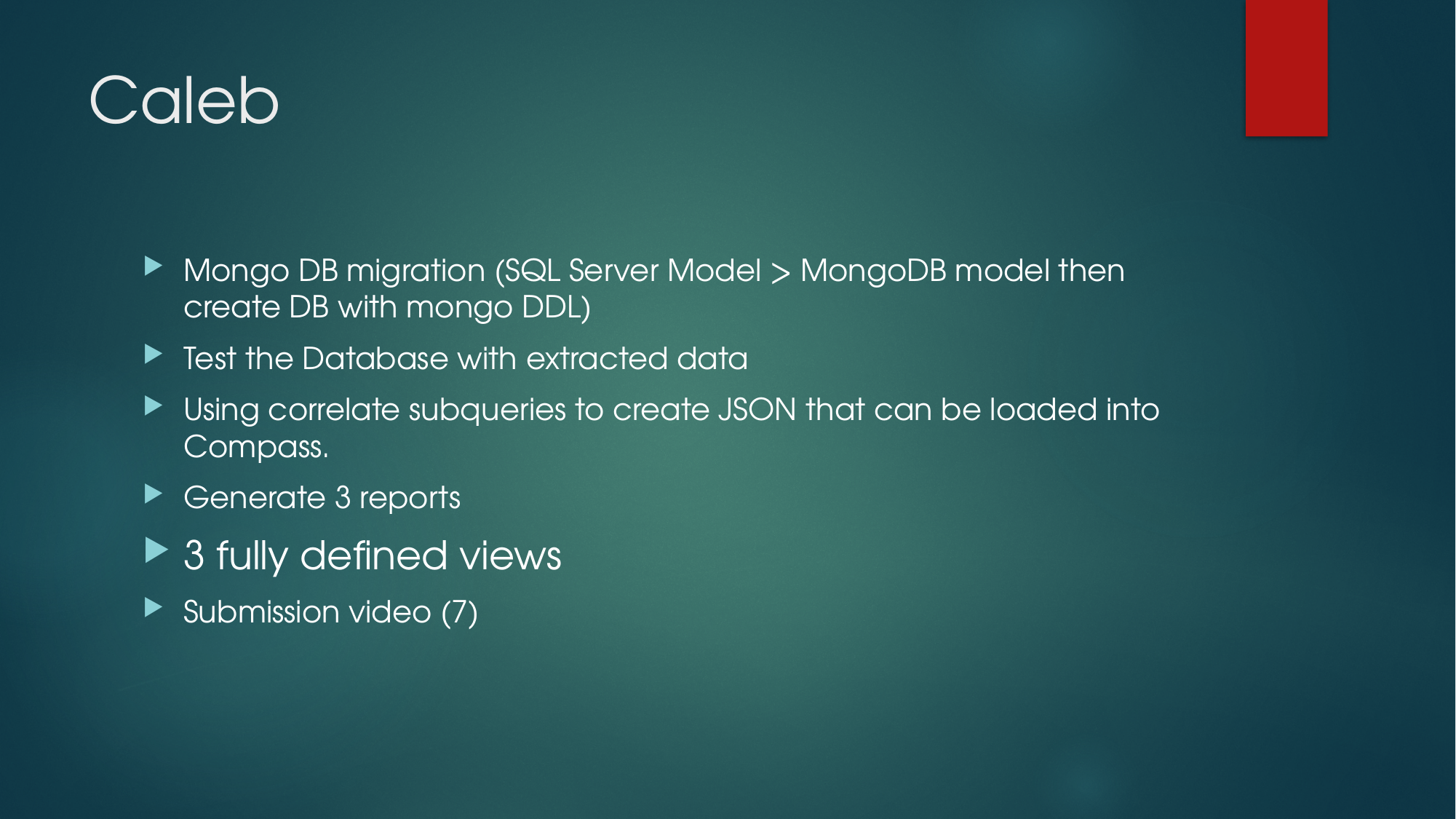

# Caleb
Mongo DB migration (SQL Server Model > MongoDB model then create DB with mongo DDL)
Test the Database with extracted data
Using correlate subqueries to create JSON that can be loaded into Compass.
Generate 3 reports
3 fully defined views
Submission video (7)